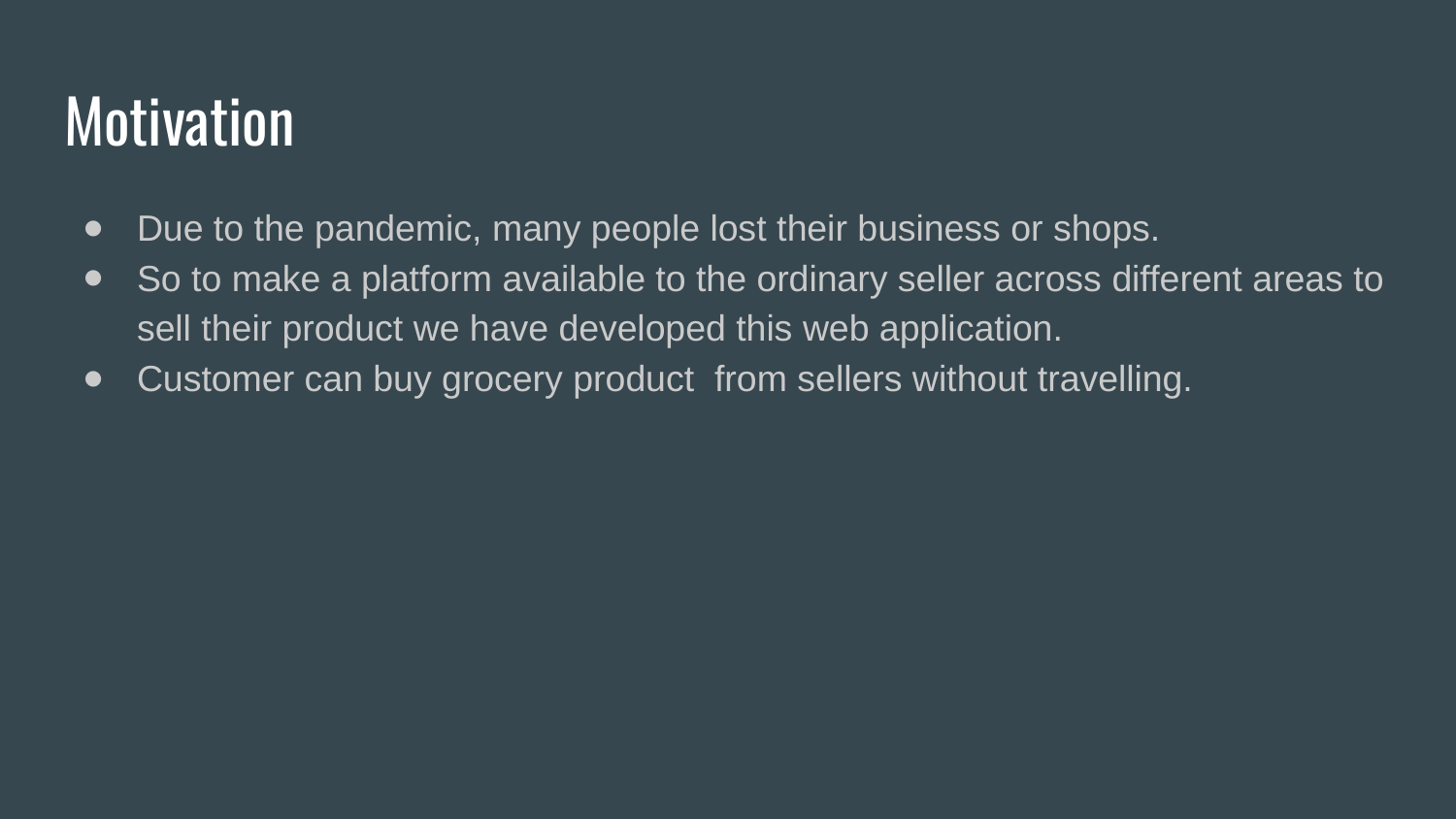

# Motivation
Due to the pandemic, many people lost their business or shops.
So to make a platform available to the ordinary seller across different areas to sell their product we have developed this web application.
Customer can buy grocery product  from sellers without travelling.